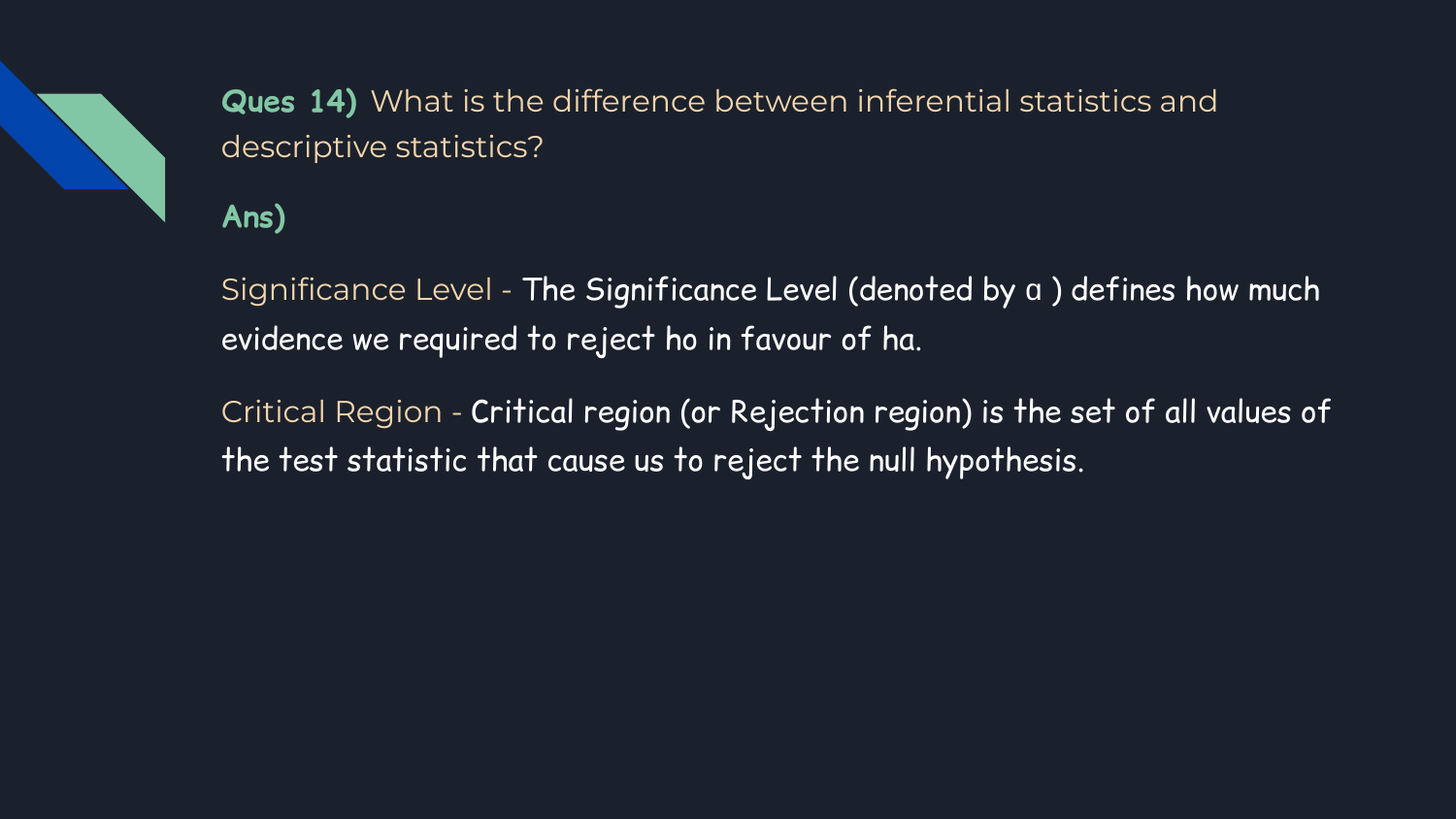

Ques 14)  What is the difference between inferential statistics and descriptive statistics?
Ans)
Significance Level - The Significance Level (denoted by ɑ ) defines how much evidence we required to reject ho in favour of ha.
Critical Region - Critical region (or Rejection region) is the set of all values of the test statistic that cause us to reject the null hypothesis.